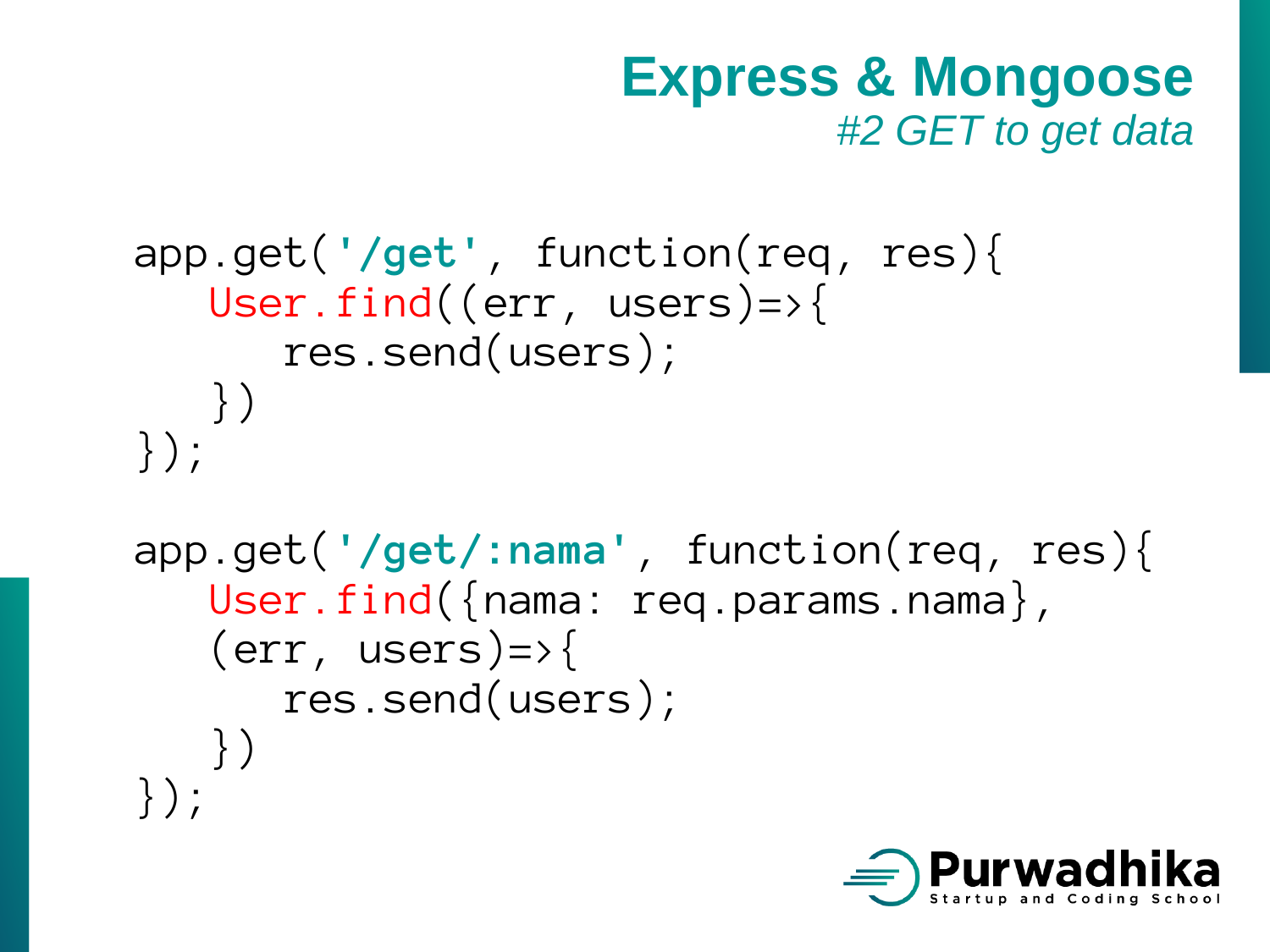

Express & Mongoose
#2 GET to get data
app.get('/get', function(req, res){
   User.find((err, users)=>{
      res.send(users);
   })
});

app.get('/get/:nama', function(req, res){
   User.find({nama: req.params.nama},
   (err, users)=>{
      res.send(users);
   })
});